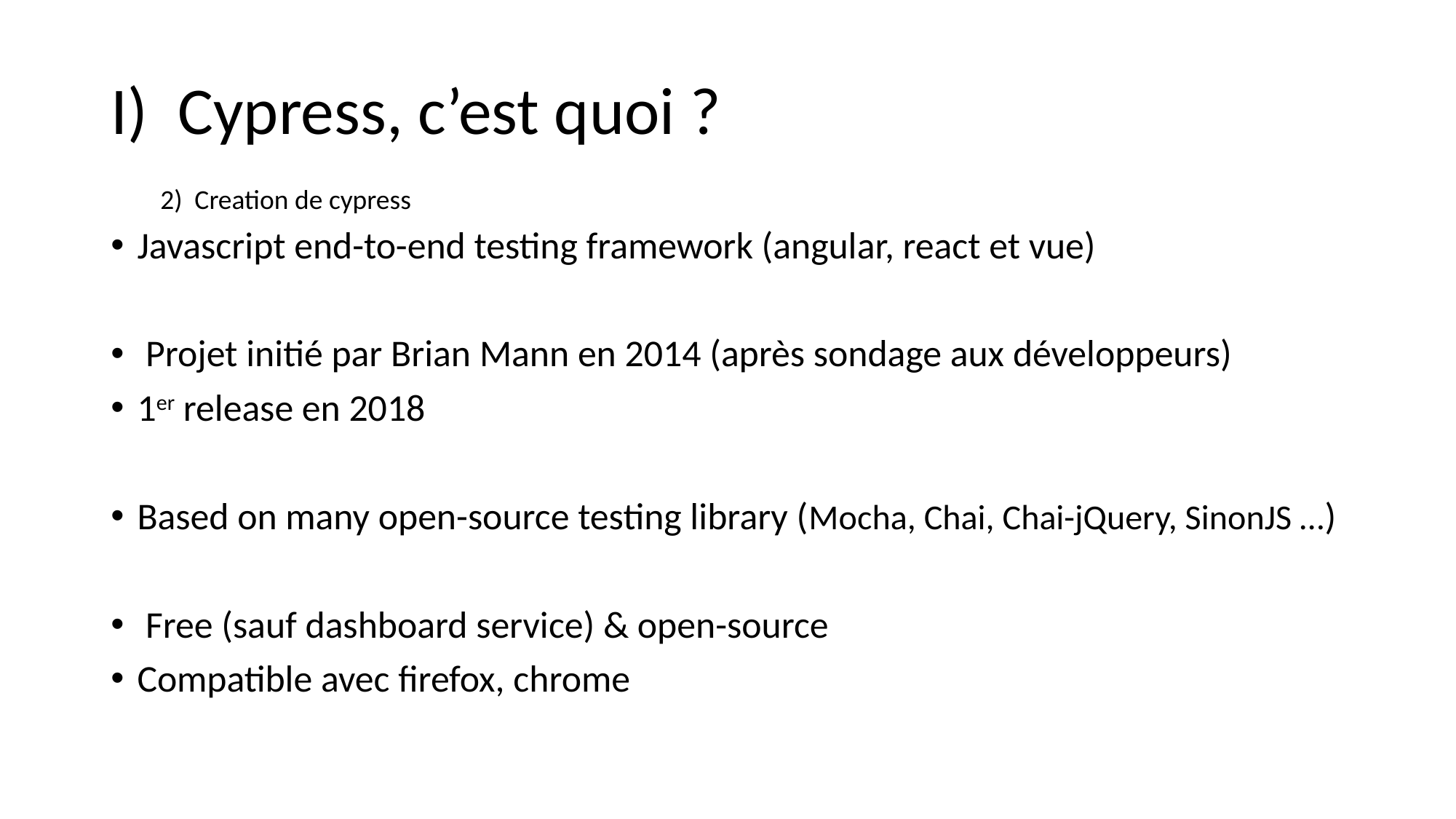

# I)  Cypress, c’est quoi ?
2)  Creation de cypress
Javascript end-to-end testing framework (angular, react et vue)

 Projet initié par Brian Mann en 2014 (après sondage aux développeurs)
1er release en 2018

Based on many open-source testing library (Mocha, Chai, Chai-jQuery, SinonJS …)

 Free (sauf dashboard service) & open-source
Compatible avec firefox, chrome